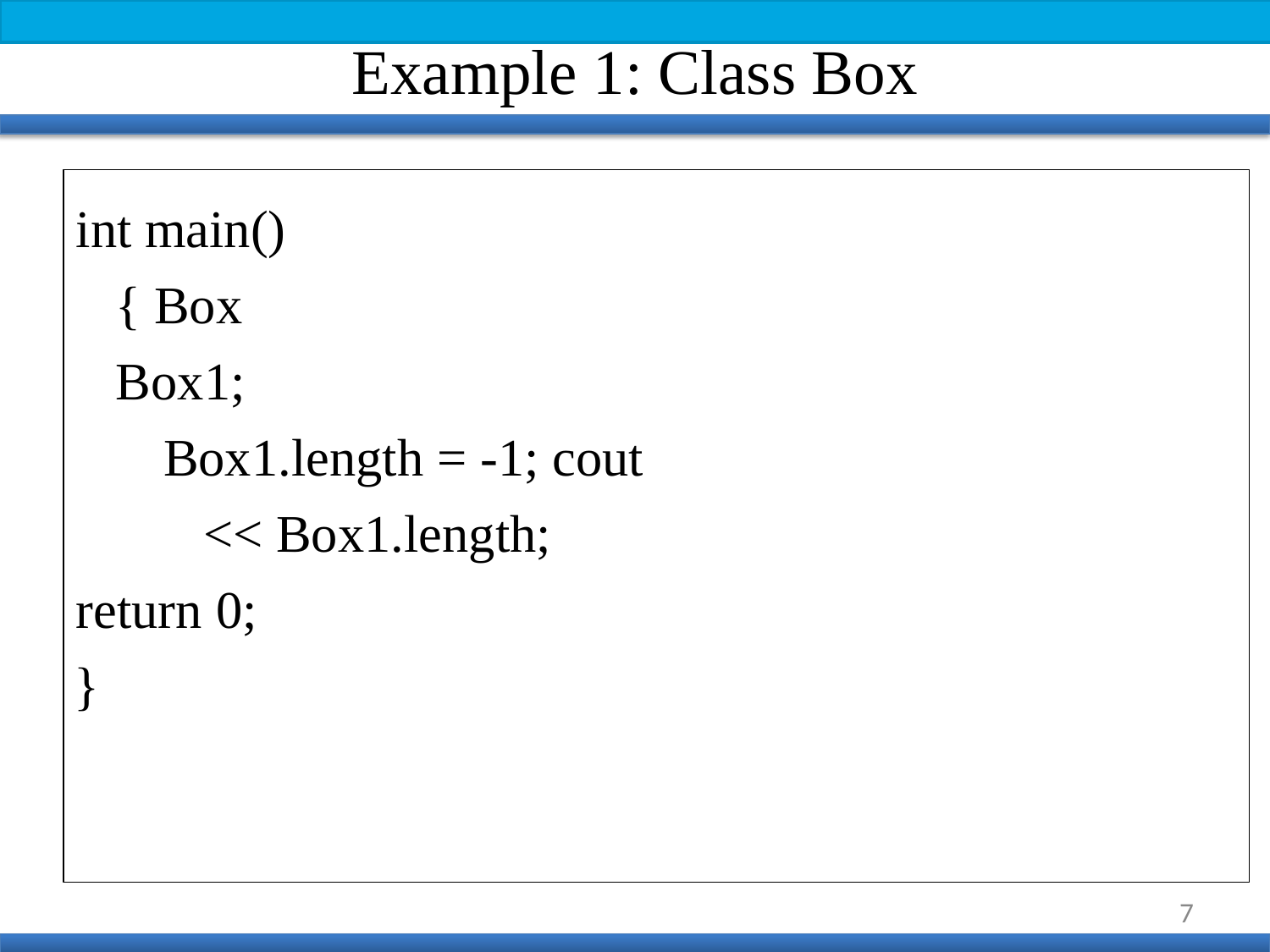

Example 1: Class Box

int main() { Box Box1;
Box1.length = -1; cout << Box1.length;
return 0;
}
7